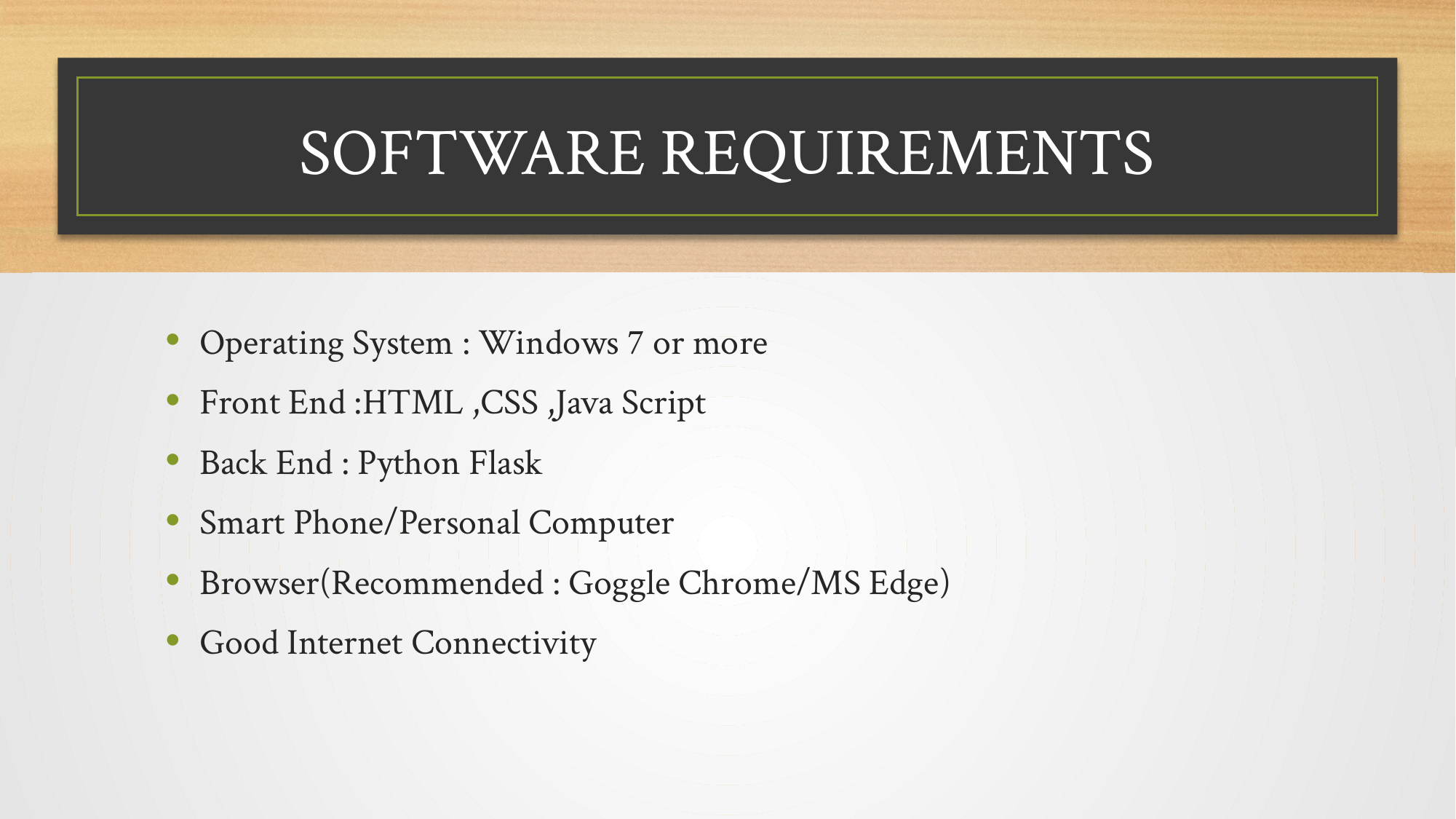

# SOFTWARE REQUIREMENTS

Operating System : Windows 7 or more
Front End :HTML ,CSS ,Java Script
Back End : Python Flask
Smart Phone/Personal Computer
Browser(Recommended : Goggle Chrome/MS Edge)
Good Internet Connectivity

4